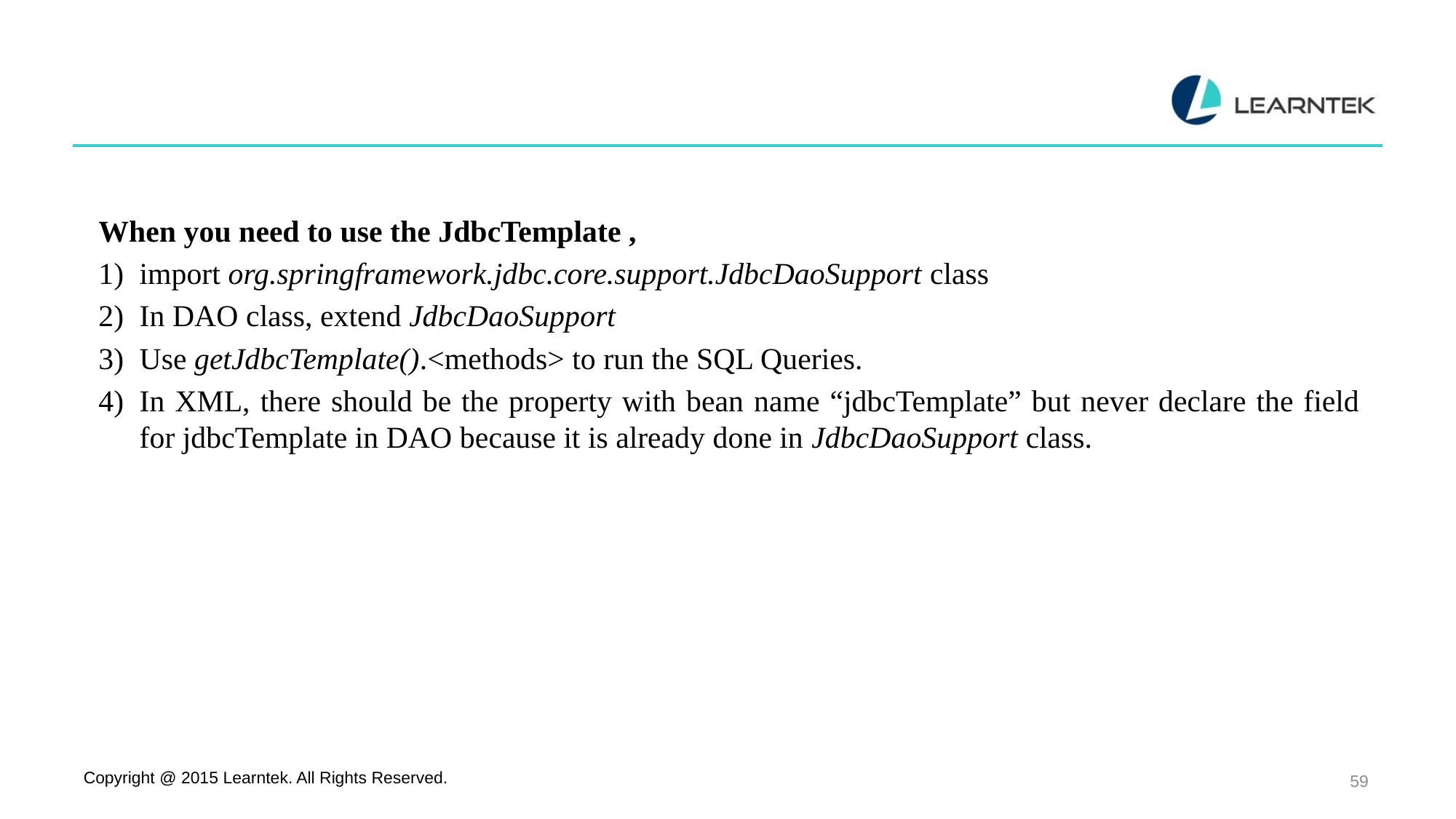

When you need to use the JdbcTemplate ,
import org.springframework.jdbc.core.support.JdbcDaoSupport class
In DAO class, extend JdbcDaoSupport
Use getJdbcTemplate().<methods> to run the SQL Queries.
In XML, there should be the property with bean name “jdbcTemplate” but never declare the field for jdbcTemplate in DAO because it is already done in JdbcDaoSupport class.

Copyright @ 2015 Learntek. All Rights Reserved.
59